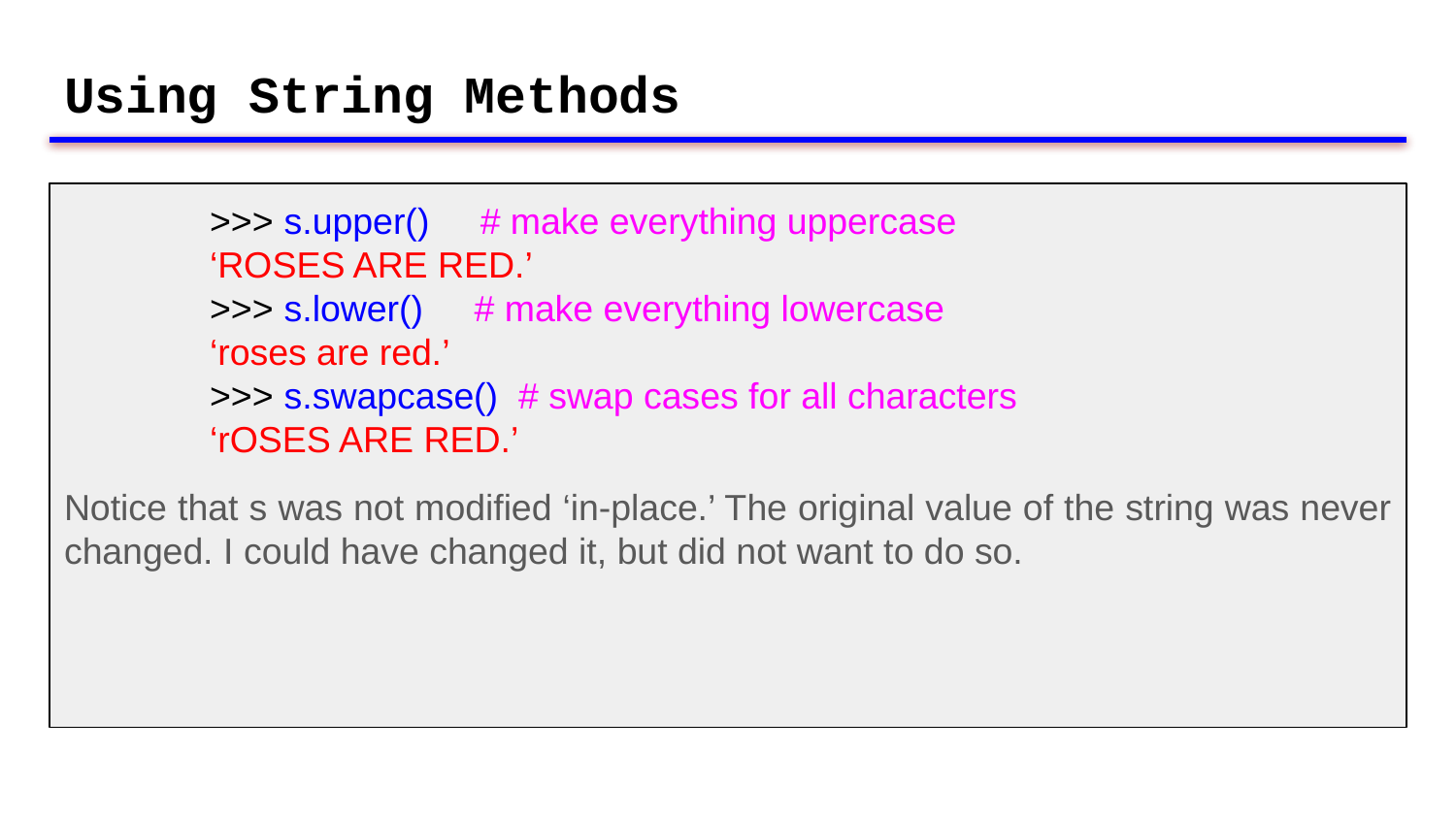

# Using String Methods
	>>> s.upper()     # make everything uppercase
	‘ROSES ARE RED.’
	>>> s.lower()     # make everything lowercase
	‘roses are red.’
	>>> s.swapcase()  # swap cases for all characters
	‘rOSES ARE RED.’
Notice that s was not modified ‘in-place.’ The original value of the string was never changed. I could have changed it, but did not want to do so.